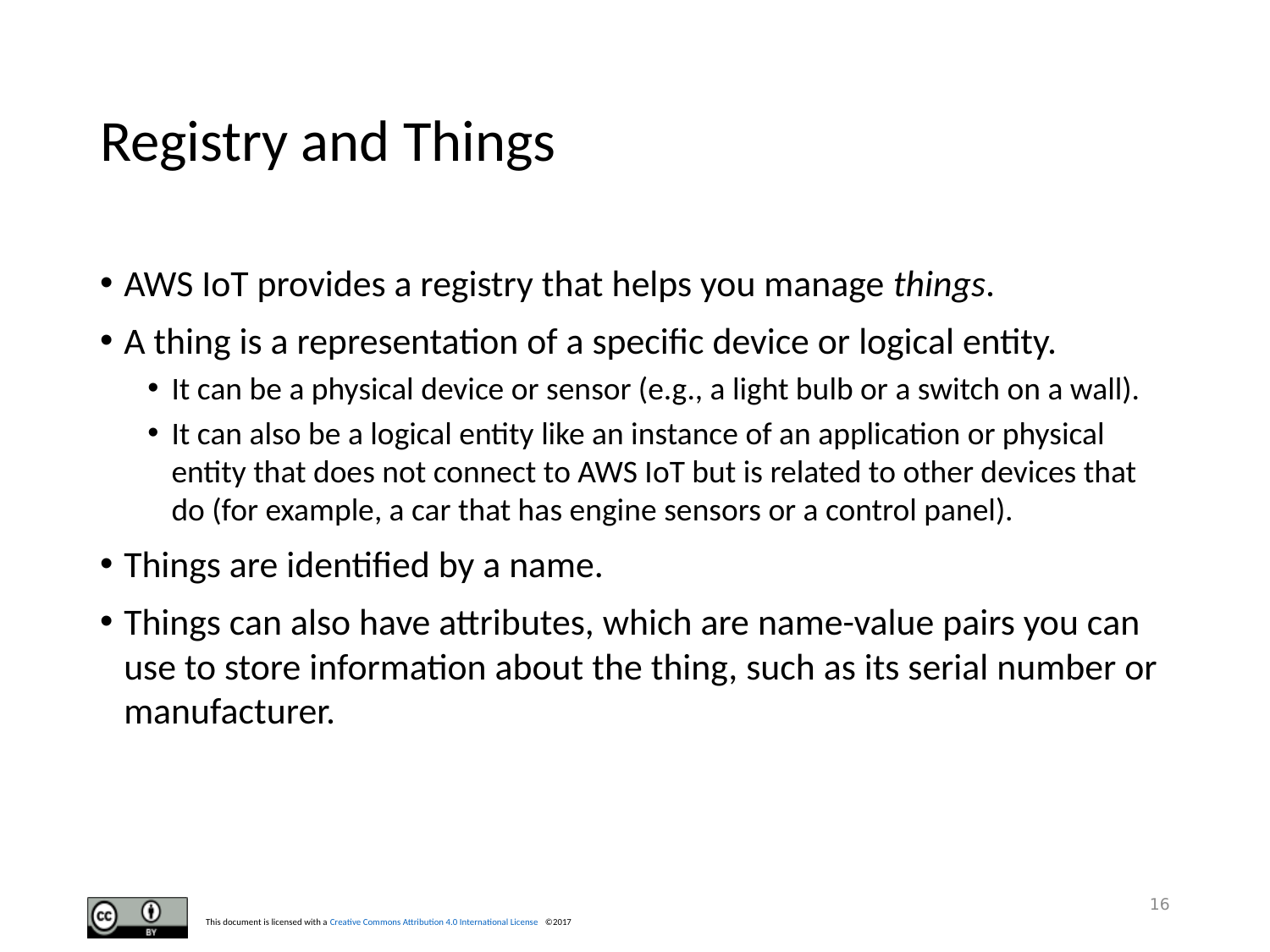

# Registry and Things
AWS IoT provides a registry that helps you manage things.
A thing is a representation of a specific device or logical entity.
It can be a physical device or sensor (e.g., a light bulb or a switch on a wall).
It can also be a logical entity like an instance of an application or physical entity that does not connect to AWS IoT but is related to other devices that do (for example, a car that has engine sensors or a control panel).
Things are identified by a name.
Things can also have attributes, which are name-value pairs you can use to store information about the thing, such as its serial number or manufacturer.

16